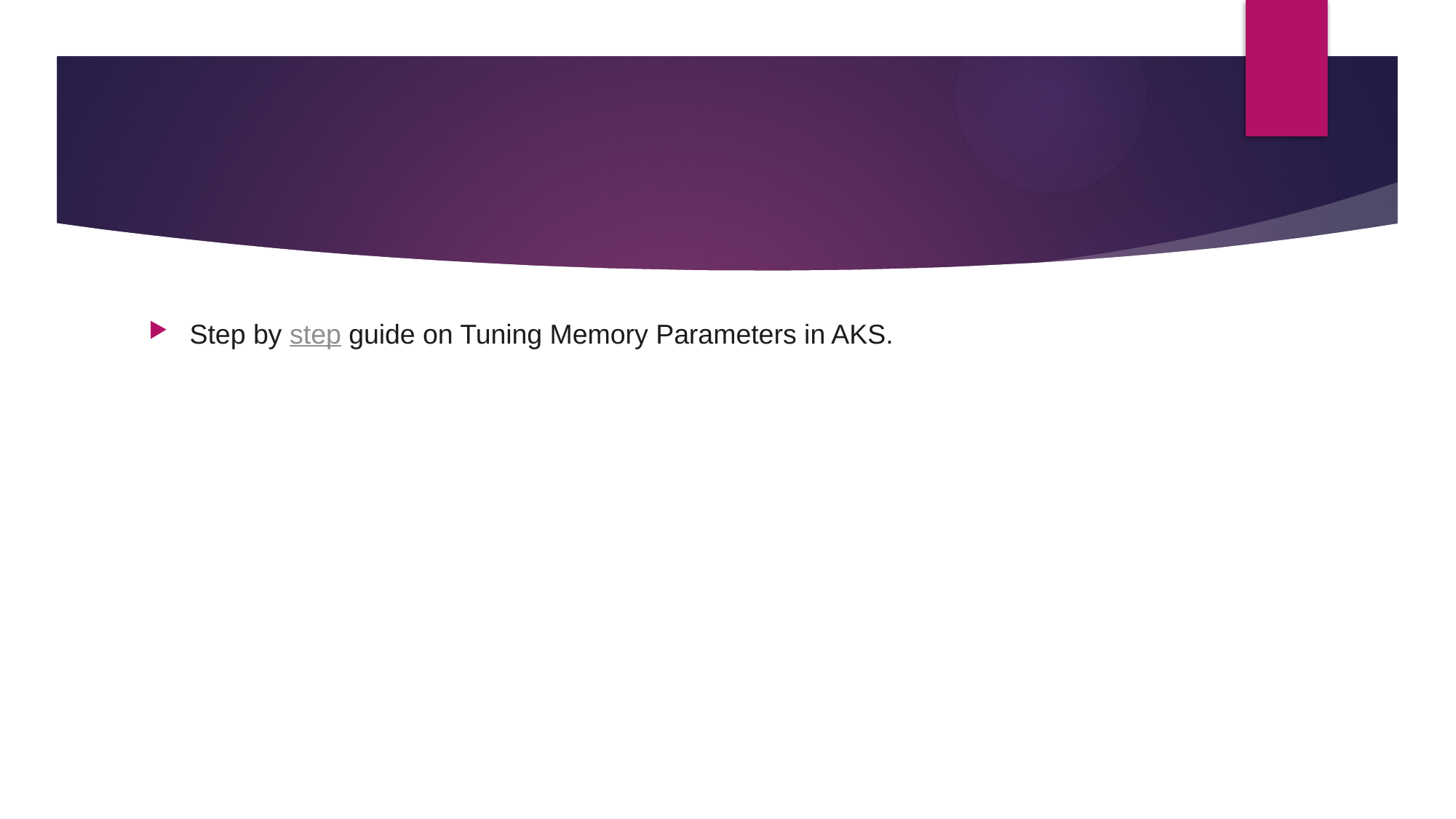

#
Step by step guide on Tuning Memory Parameters in AKS.